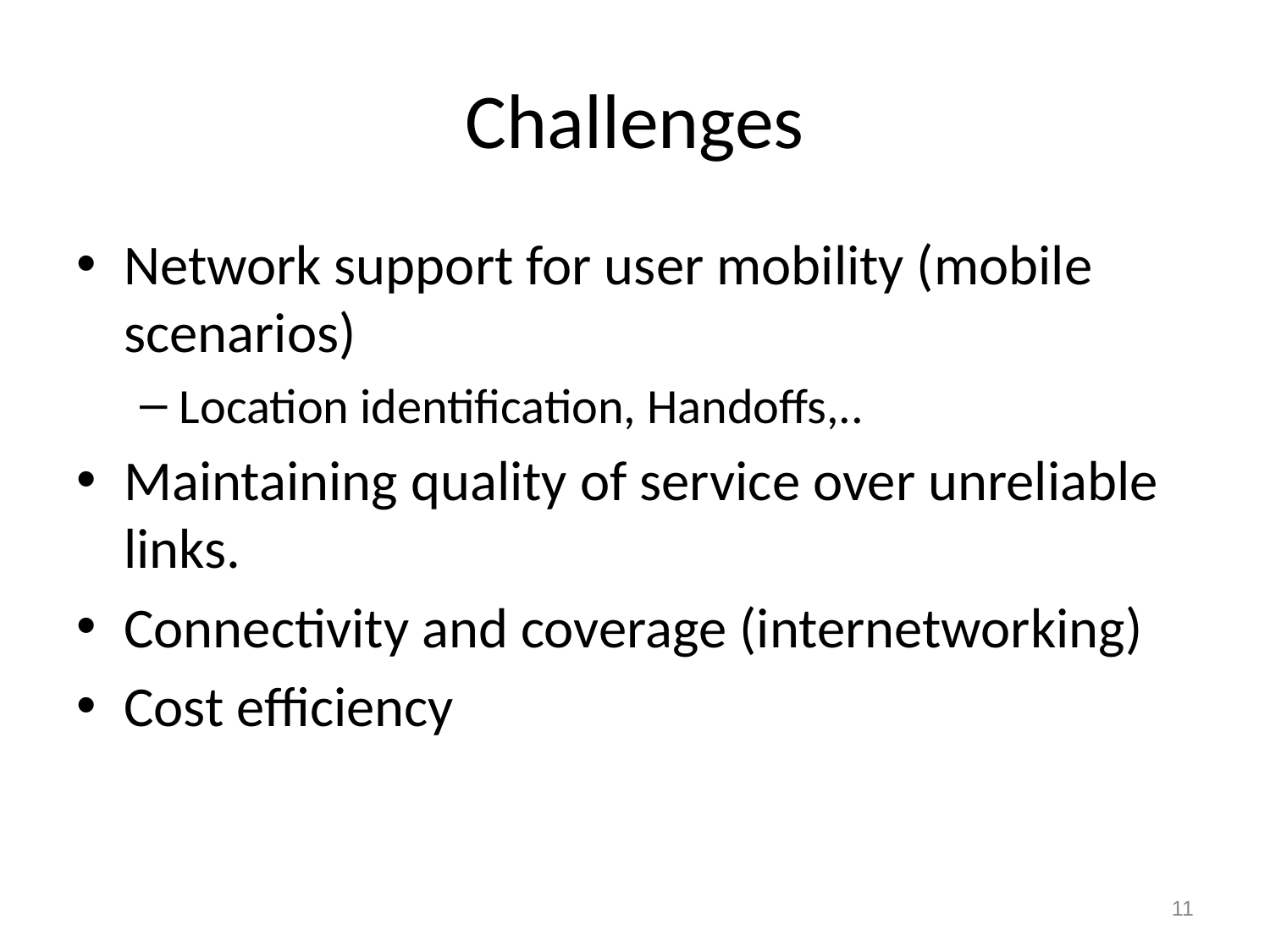

# Challenges
Network support for user mobility (mobile scenarios)
Location identification, Handoffs,..
Maintaining quality of service over unreliable links.
Connectivity and coverage (internetworking)
Cost efficiency
11